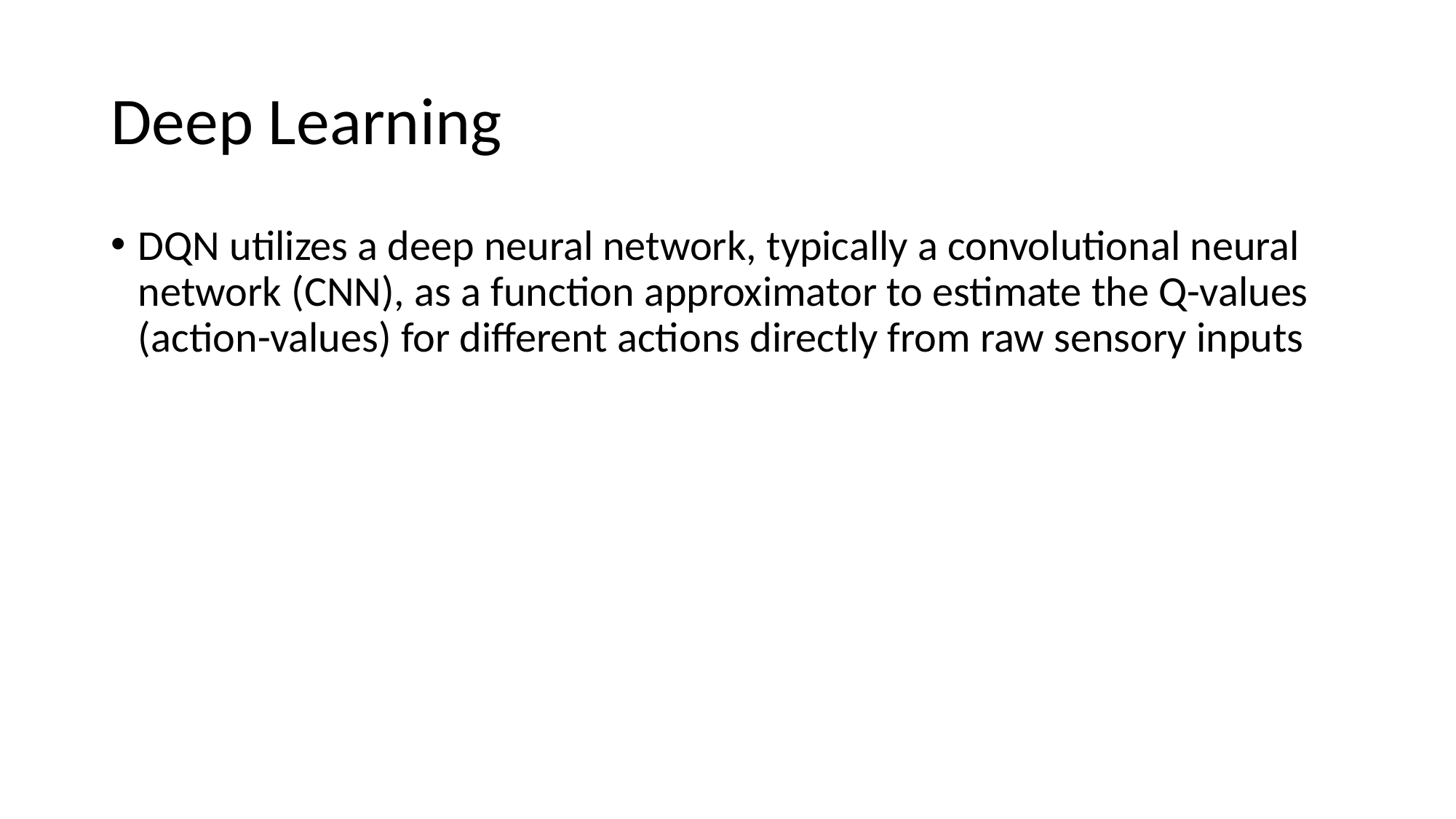

# Deep Learning
DQN utilizes a deep neural network, typically a convolutional neural network (CNN), as a function approximator to estimate the Q-values (action-values) for different actions directly from raw sensory inputs